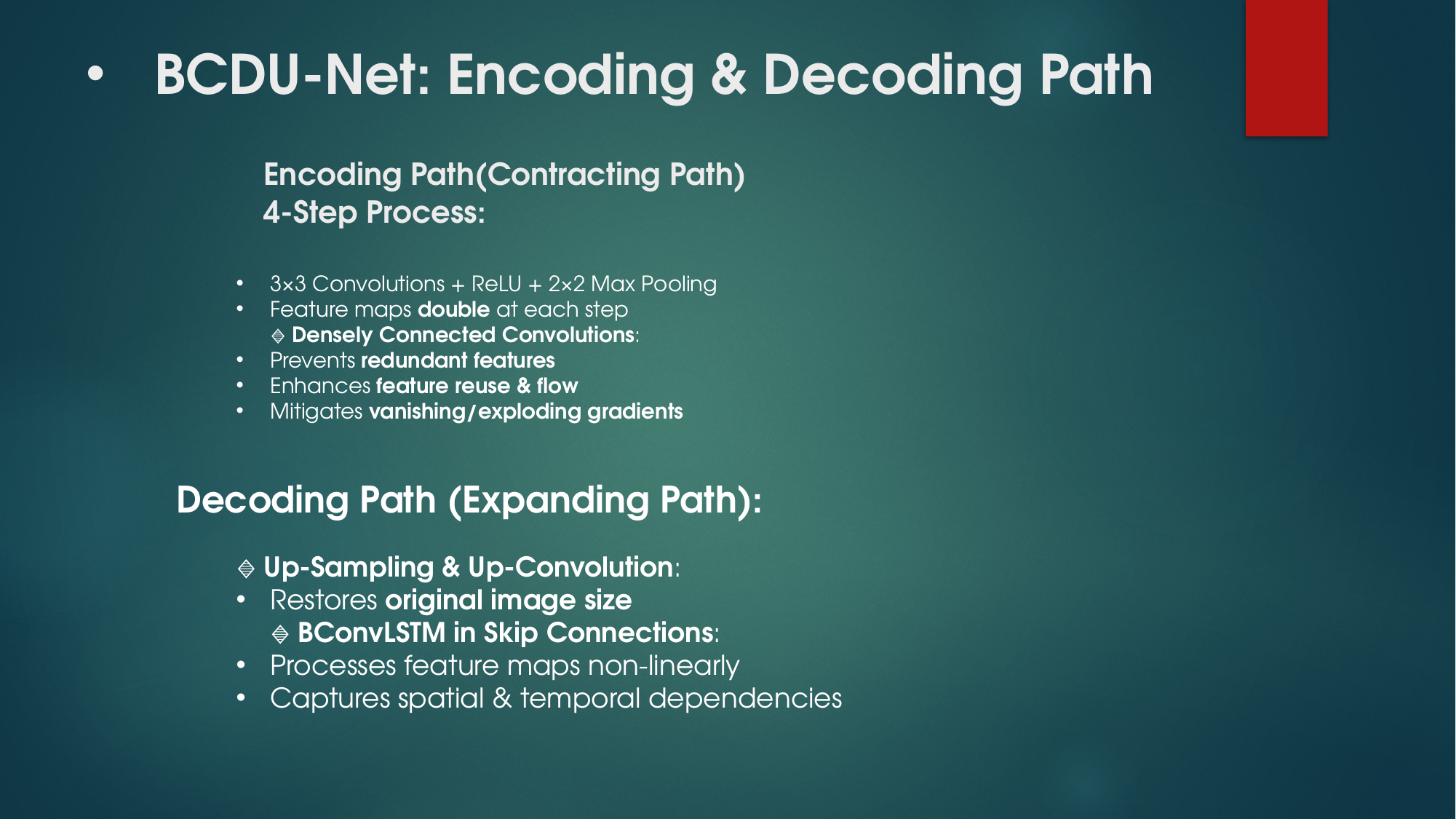

# BCDU-Net: Encoding & Decoding Path Encoding Path(Contracting Path) 4-Step Process:
3×3 Convolutions + ReLU + 2×2 Max Pooling
Feature maps double at each step
🔹 Densely Connected Convolutions:
Prevents redundant features
Enhances feature reuse & flow
Mitigates vanishing/exploding gradients
Decoding Path (Expanding Path):
🔹 Up-Sampling & Up-Convolution:
Restores original image size
🔹 BConvLSTM in Skip Connections:
Processes feature maps non-linearly
Captures spatial & temporal dependencies